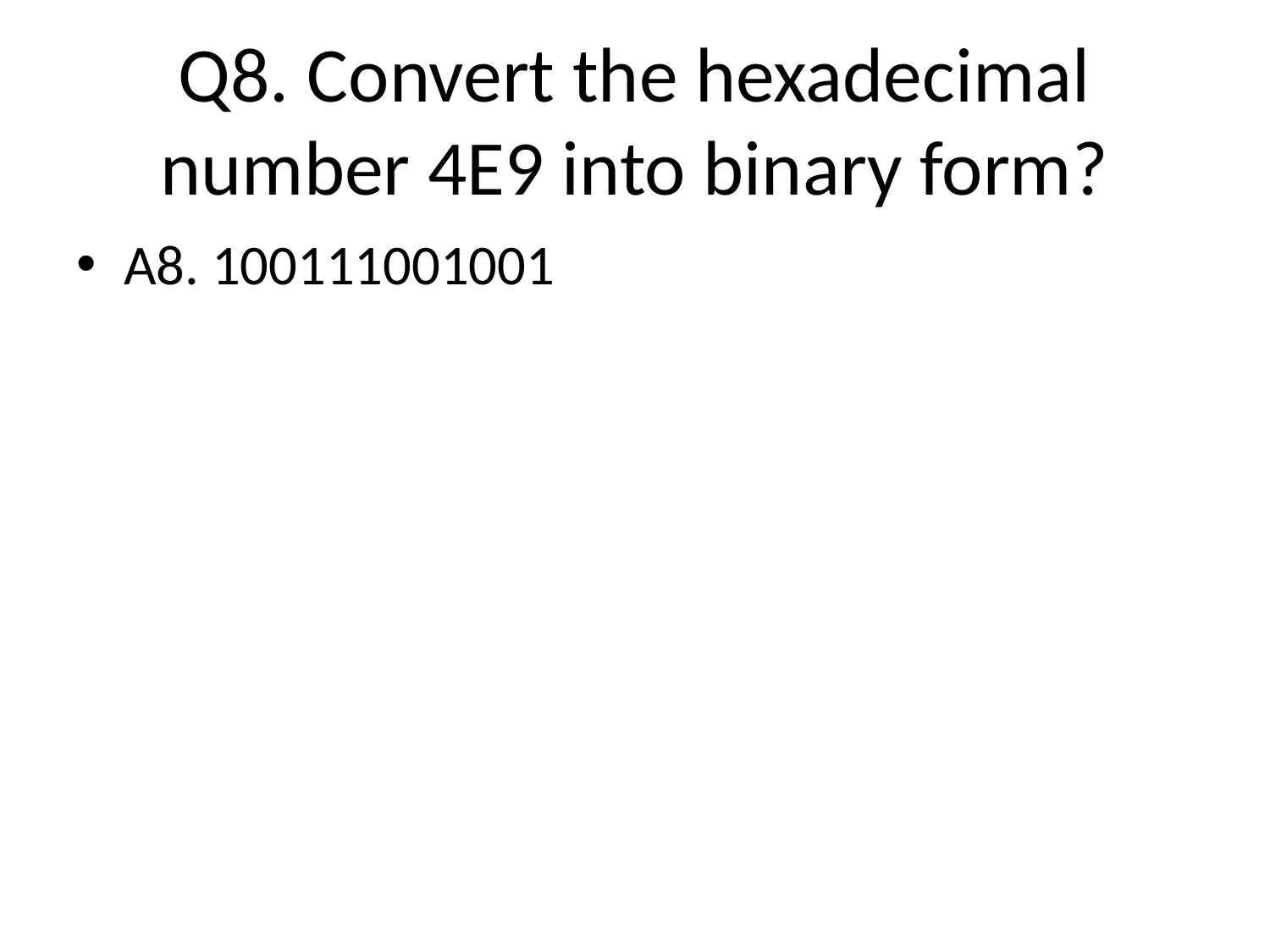

# Q8. Convert the hexadecimal number 4E9 into binary form?
A8. 100111001001